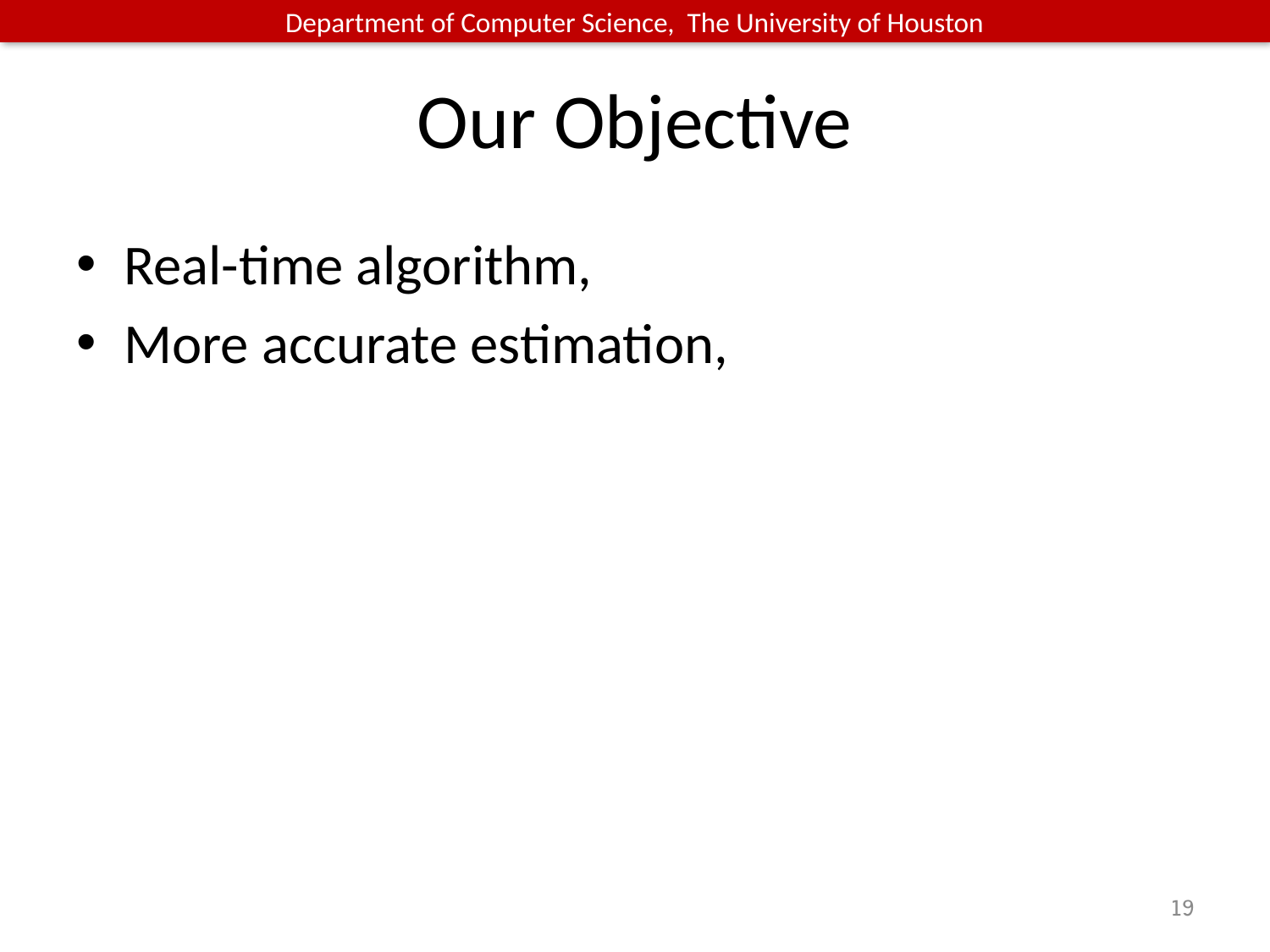

# Our Objective
Real-time algorithm,
More accurate estimation,

19